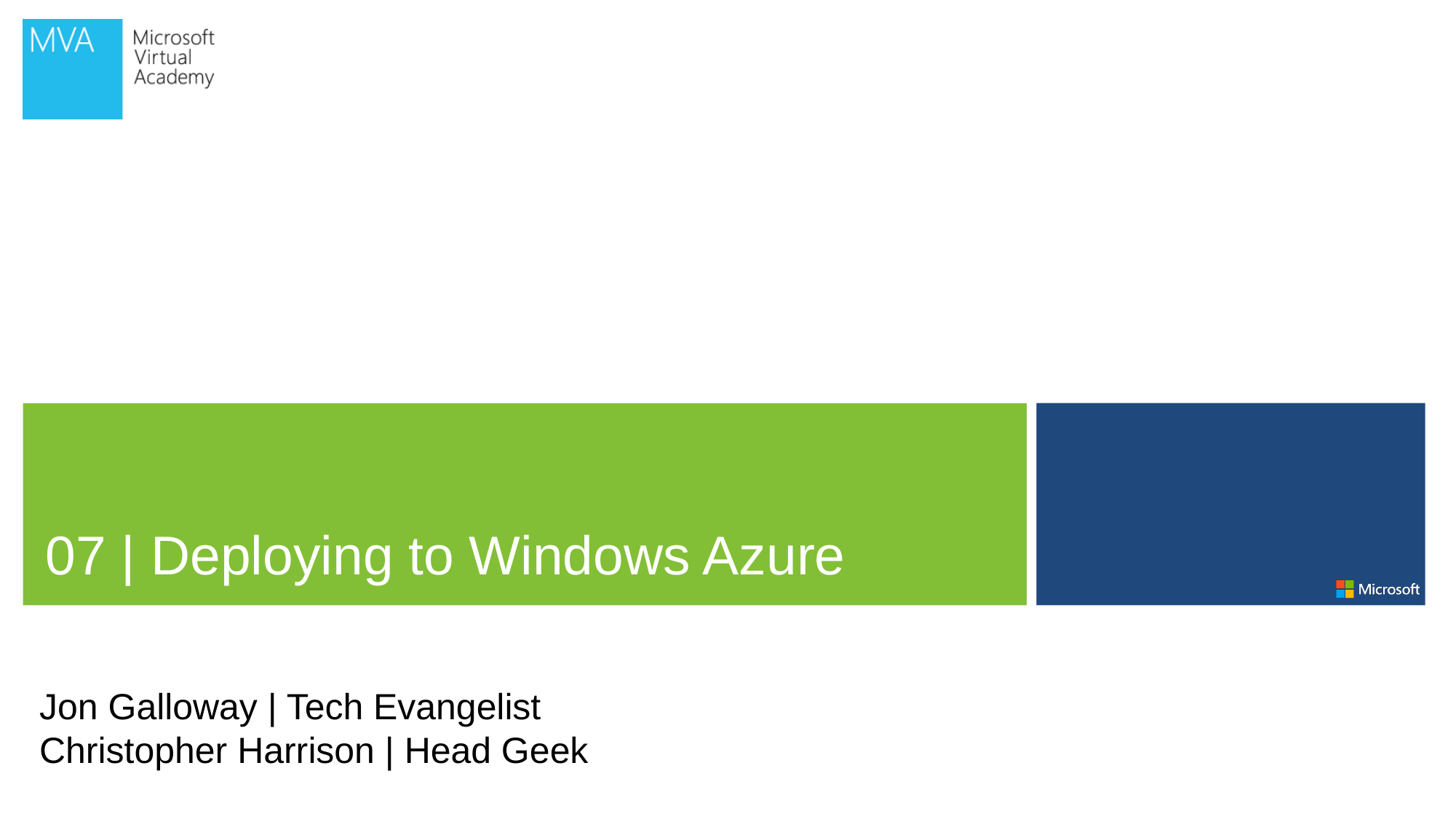

07 | Deploying to Windows Azure
Jon Galloway | Tech Evangelist
Christopher Harrison | Head Geek